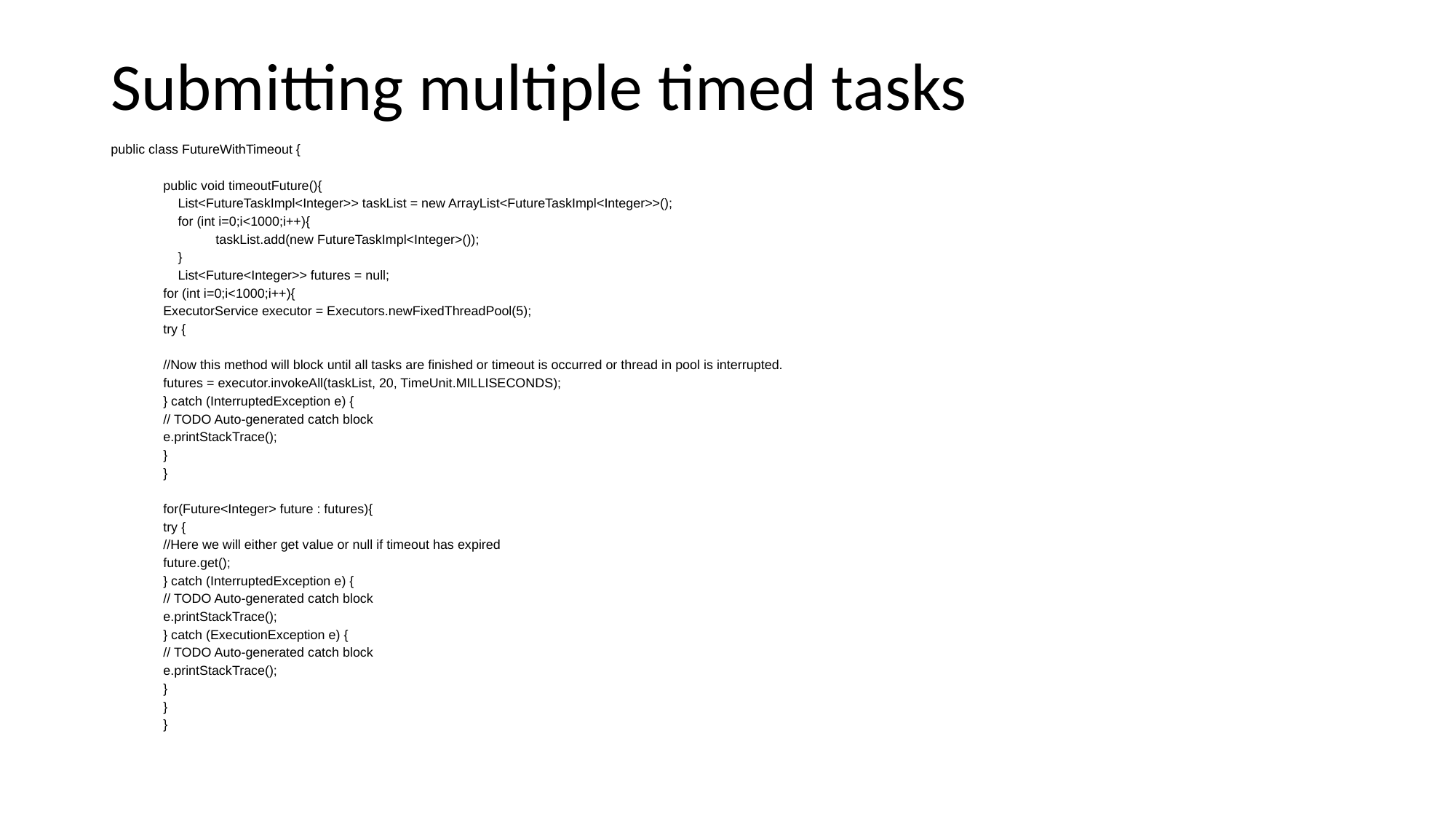

# Submitting multiple timed tasks
public class FutureWithTimeout {

	public void timeoutFuture(){
	    List<FutureTaskImpl<Integer>> taskList = new ArrayList<FutureTaskImpl<Integer>>();
	    for (int i=0;i<1000;i++){
	    	taskList.add(new FutureTaskImpl<Integer>());
	    }
	    List<Future<Integer>> futures = null;
		for (int i=0;i<1000;i++){
			ExecutorService executor = Executors.newFixedThreadPool(5);
			try {

				//Now this method will block until all tasks are finished or timeout is occurred or thread in pool is interrupted.
				futures = executor.invokeAll(taskList, 20, TimeUnit.MILLISECONDS);
			} catch (InterruptedException e) {
				// TODO Auto-generated catch block
				e.printStackTrace();
			}
		}

		for(Future<Integer> future : futures){
			try {
				//Here we will either get value or null if timeout has expired
				future.get();
			} catch (InterruptedException e) {
				// TODO Auto-generated catch block
				e.printStackTrace();
			} catch (ExecutionException e) {
				// TODO Auto-generated catch block
				e.printStackTrace();
			}
		}
	}